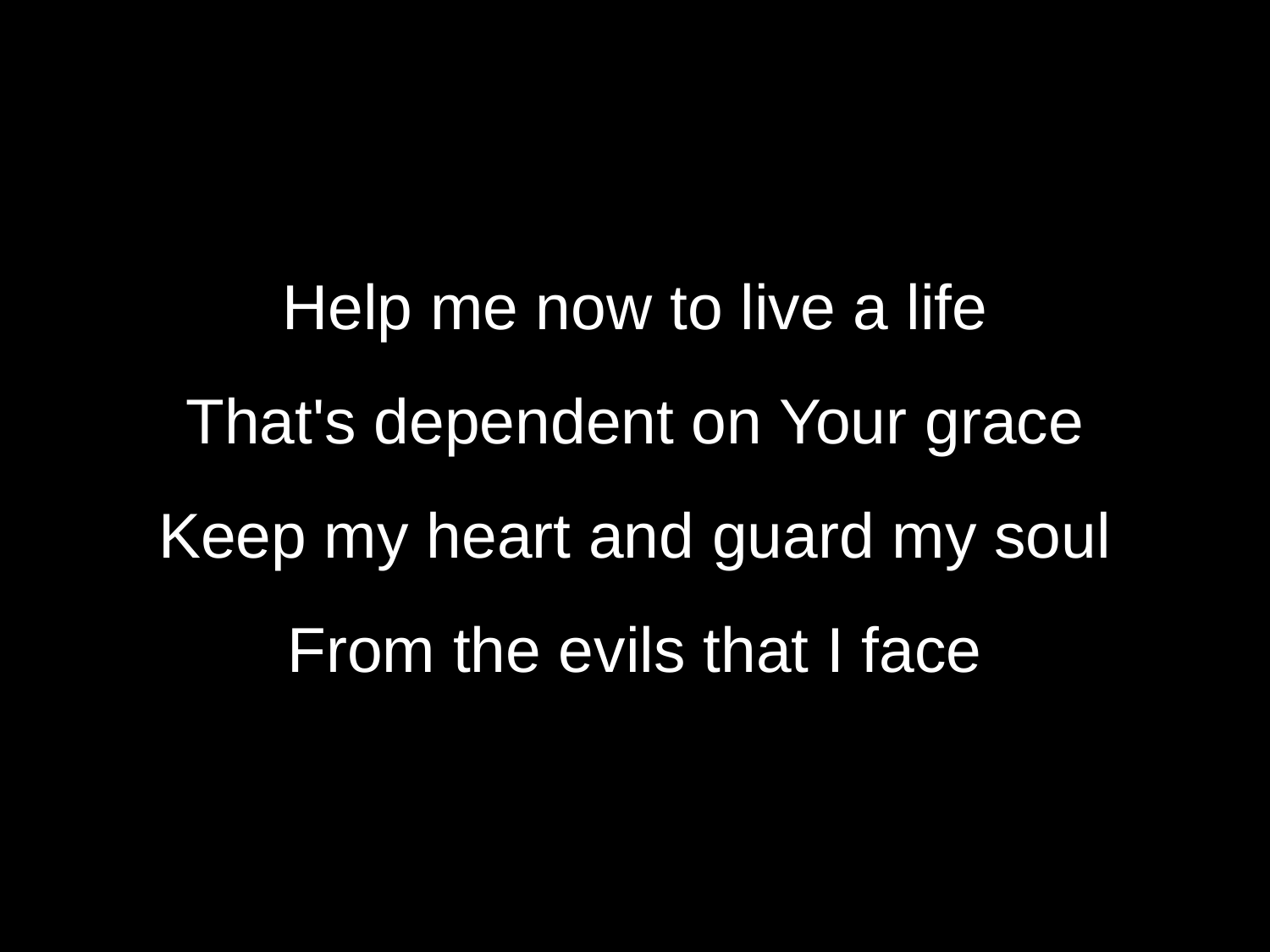

Help me now to live a life
That's dependent on Your grace
Keep my heart and guard my soul
From the evils that I face